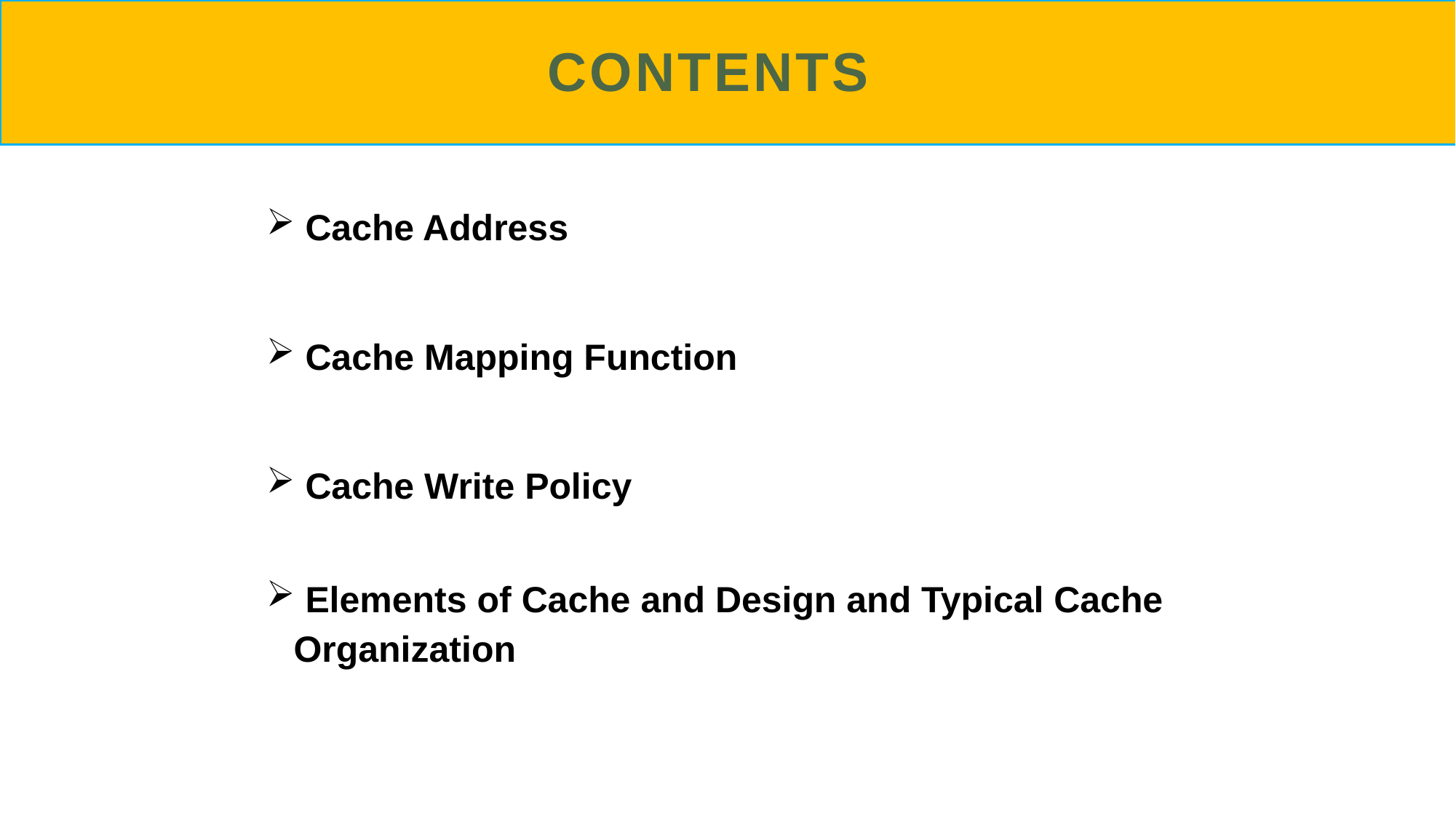

# Contents
 Cache Address

 Cache Mapping Function

 Cache Write Policy
 Elements of Cache and Design and Typical Cache Organization